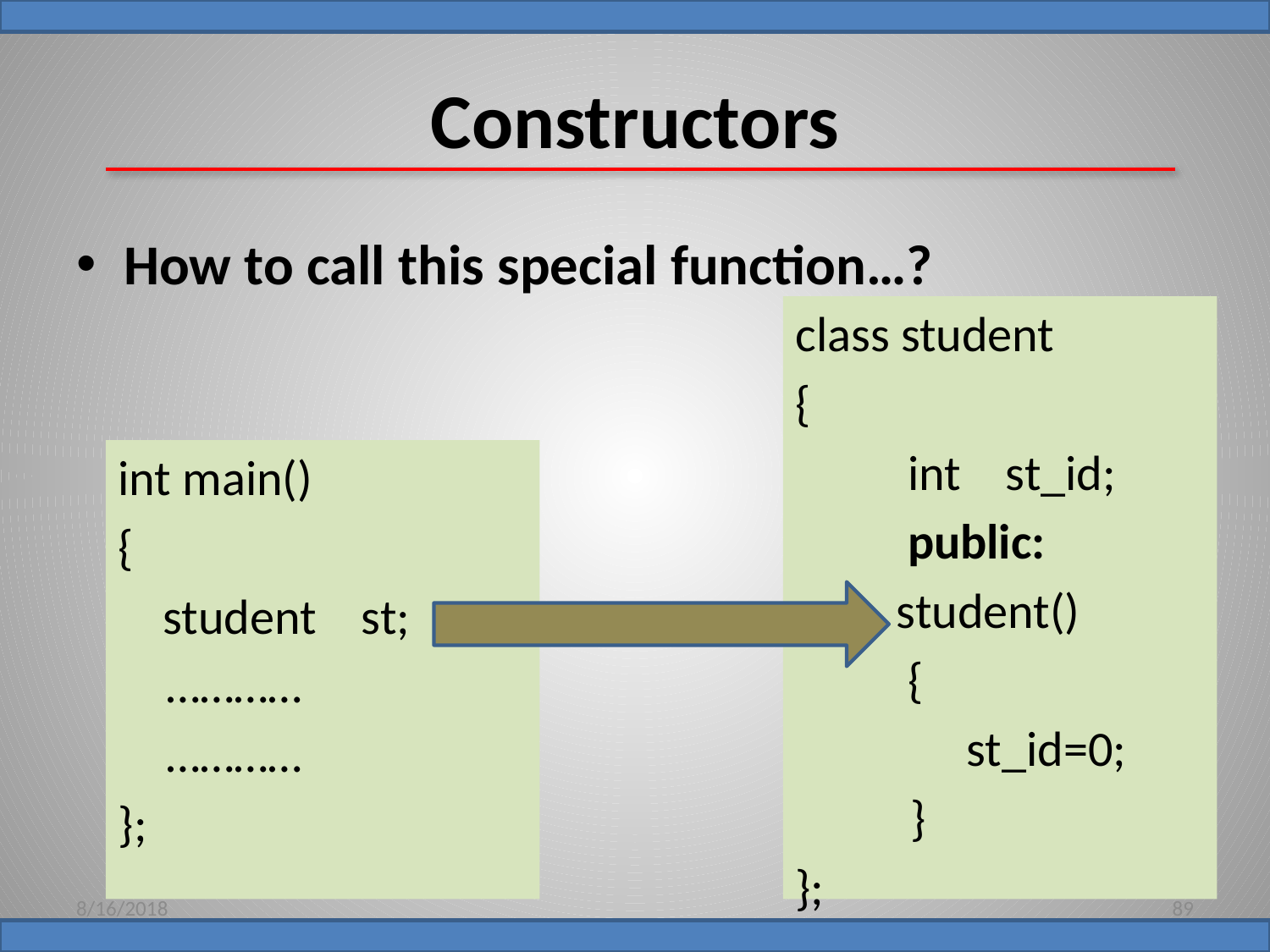

# Constructors
How to call this special function…?

class student
{
          int    st_id;
          public:
         student()
          {
	           st_id=0;
	      }
};
int main()
{
    student    st;
	…………
	…………
};

8/16/2018
89